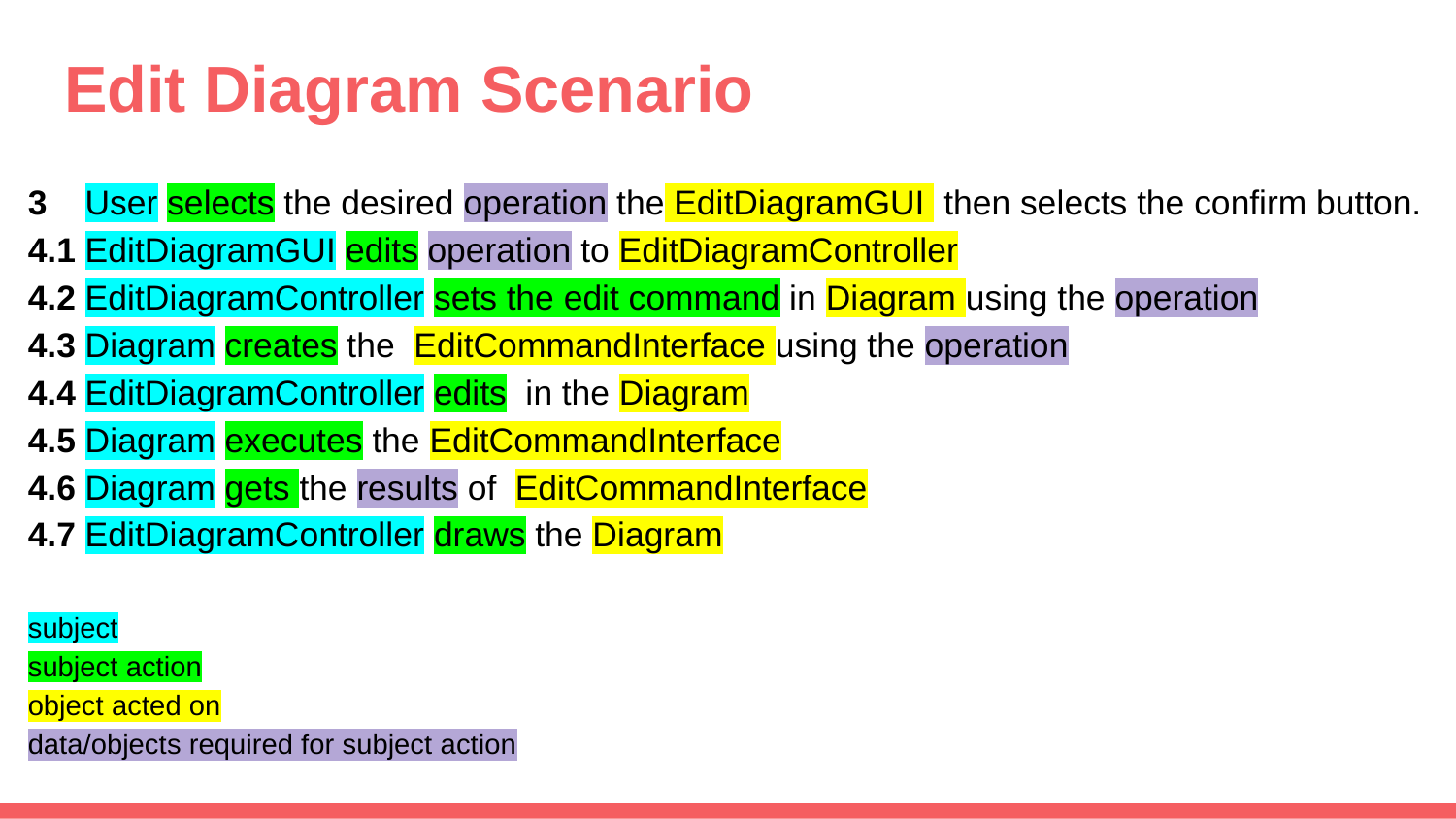

# Edit Diagram Scenario

3    User selects the desired operation the EditDiagramGUI  then selects the confirm button.
4.1 EditDiagramGUI edits operation to EditDiagramController
4.2 EditDiagramController sets the edit command in Diagram using the operation
4.3 Diagram creates the  EditCommandInterface using the operation
4.4 EditDiagramController edits  in the Diagram
4.5 Diagram executes the EditCommandInterface
4.6 Diagram gets the results of  EditCommandInterface
4.7 EditDiagramController draws the Diagram

subject
subject action
object acted on
data/objects required for subject action